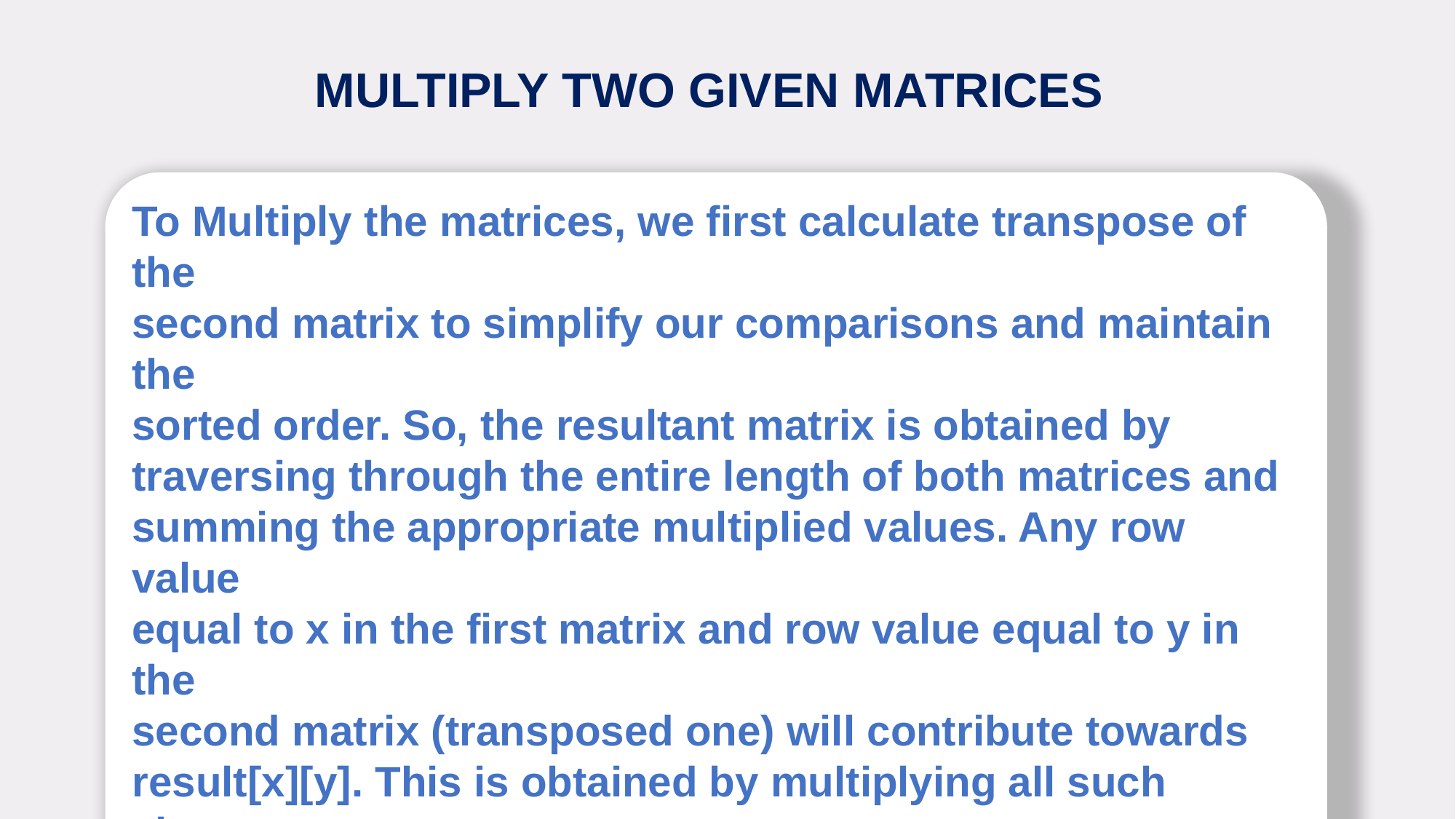

MULTIPLY TWO GIVEN MATRICES
To Multiply the matrices, we first calculate transpose of the
second matrix to simplify our comparisons and maintain the
sorted order. So, the resultant matrix is obtained by
traversing through the entire length of both matrices and
summing the appropriate multiplied values. Any row value
equal to x in the first matrix and row value equal to y in the
second matrix (transposed one) will contribute towards
result[x][y]. This is obtained by multiplying all such elements
having col value in both matrices and adding only those with
the row as x in first matrix and row as y in the second
transposed matrix to get the result[x][y].